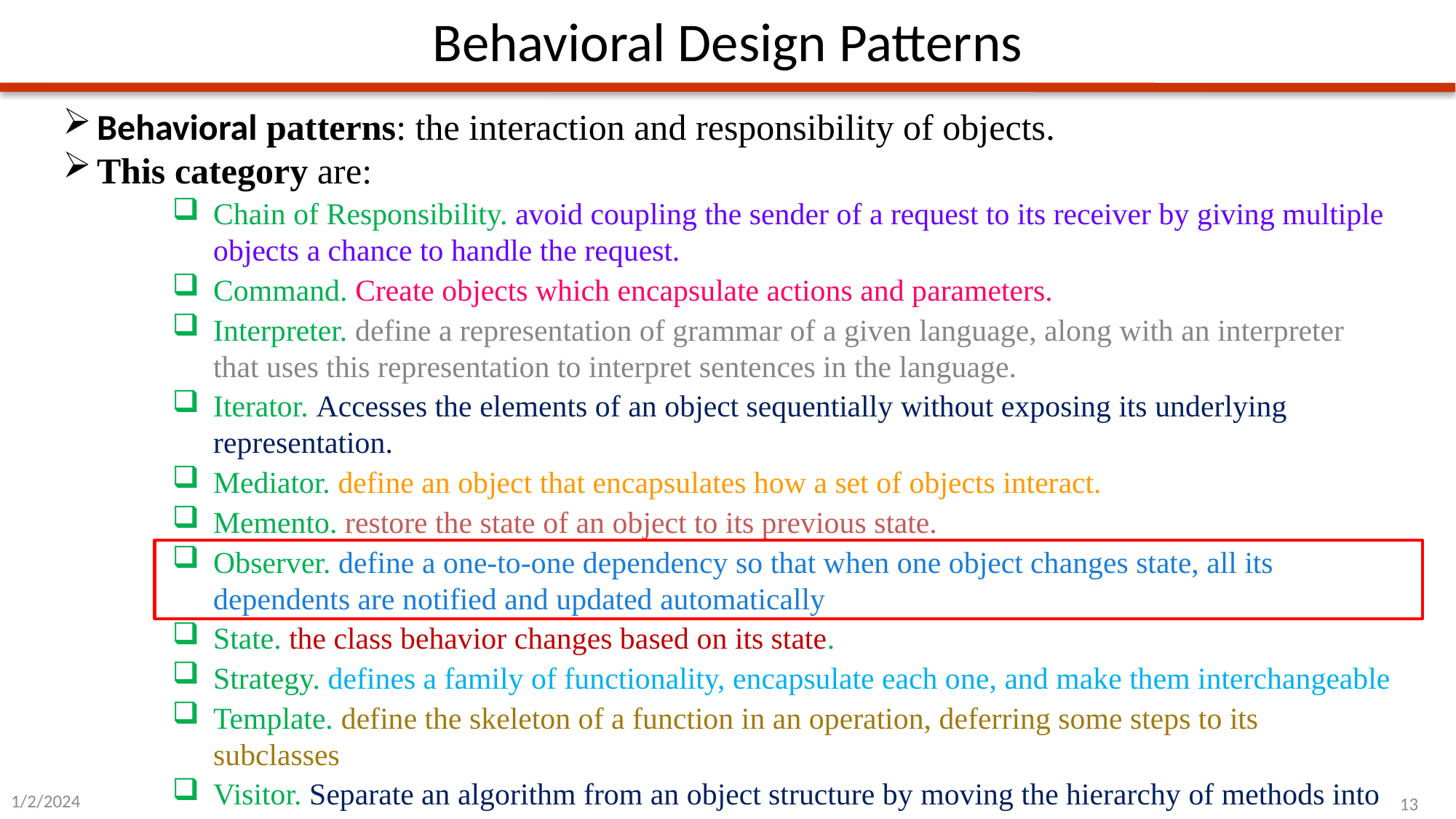

# Behavioral Design Patterns
Behavioral patterns: the interaction and responsibility of objects.
This category are:
Chain of Responsibility. avoid coupling the sender of a request to its receiver by giving multiple objects a chance to handle the request.
Command. Create objects which encapsulate actions and parameters.
Interpreter. define a representation of grammar of a given language, along with an interpreter that uses this representation to interpret sentences in the language.
Iterator. Accesses the elements of an object sequentially without exposing its underlying representation.
Mediator. define an object that encapsulates how a set of objects interact.
Memento. restore the state of an object to its previous state.
Observer. define a one-to-one dependency so that when one object changes state, all its dependents are notified and updated automatically
State. the class behavior changes based on its state.
Strategy. defines a family of functionality, encapsulate each one, and make them interchangeable
Template. define the skeleton of a function in an operation, deferring some steps to its subclasses
Visitor. Separate an algorithm from an object structure by moving the hierarchy of methods into one object

1/2/2024